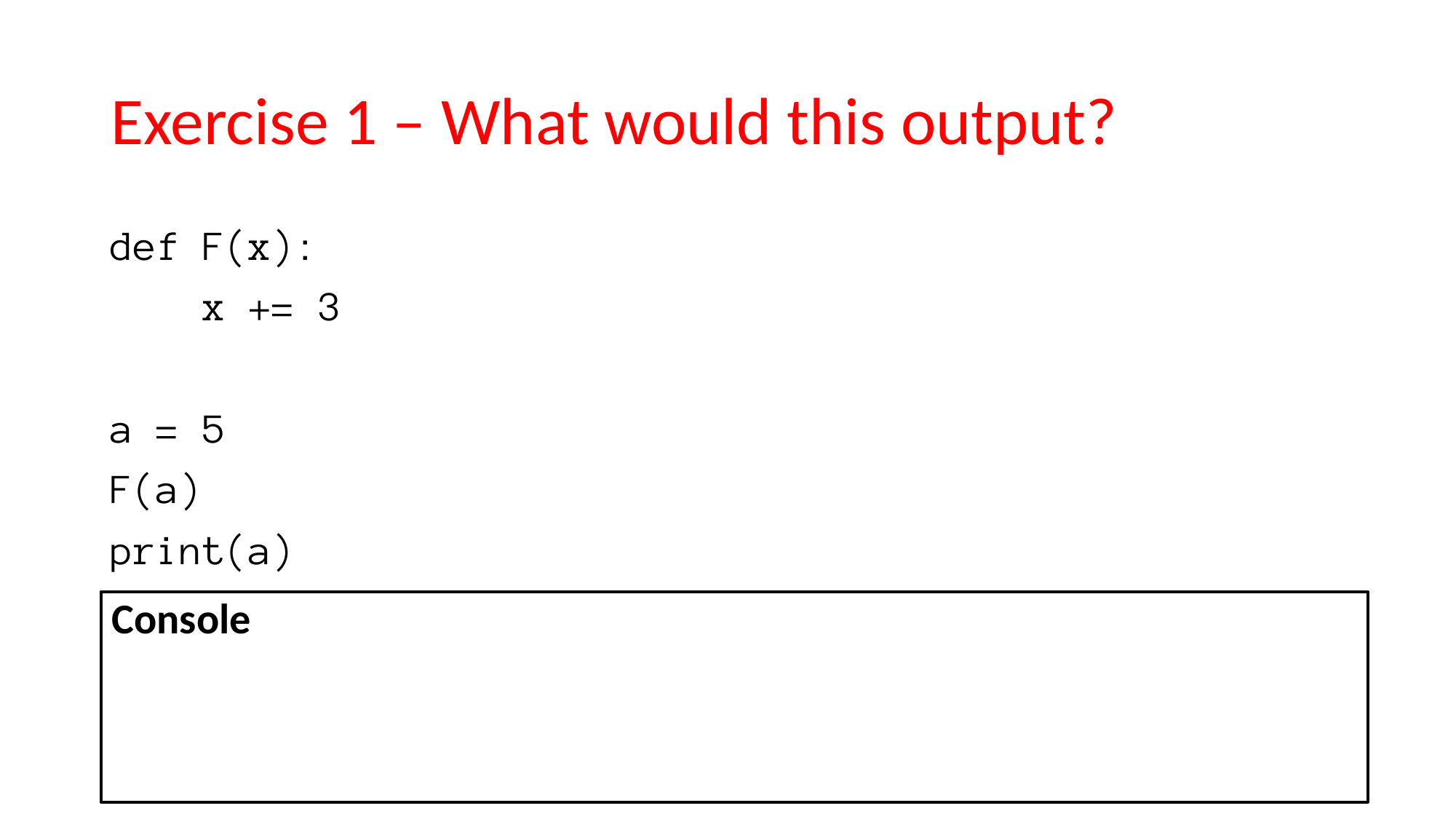

# Exercise 1 – What would this output?
def F(x):
    x += 3

a = 5
F(a)
print(a)
Console